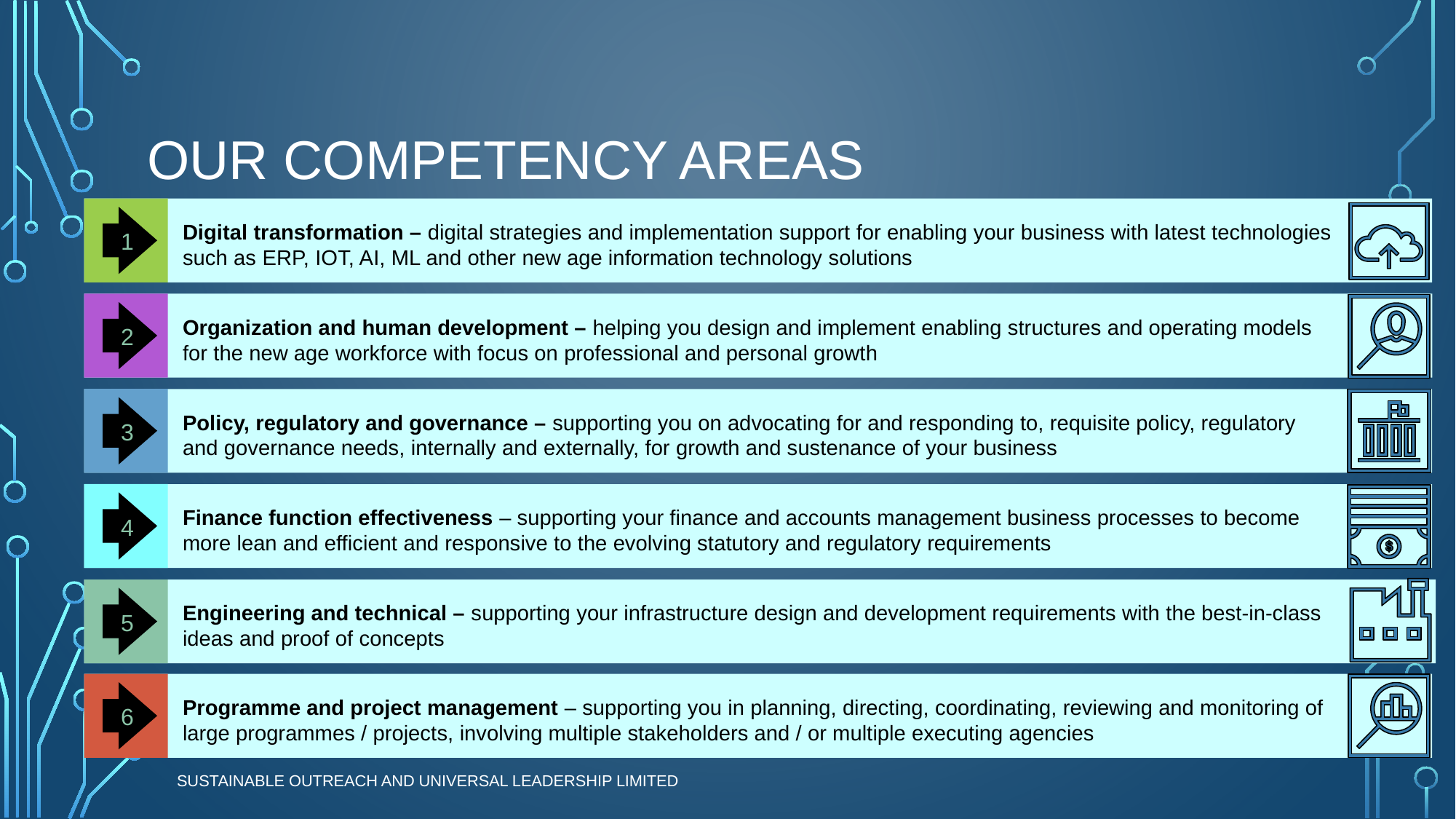

# OUR COMPETENCY AREAS

Digital transformation – digital strategies and implementation support for enabling your business with latest technologies such as ERP, IOT, AI, ML and other new age information technology solutions
1

Organization and human development – helping you design and implement enabling structures and operating models for the new age workforce with focus on professional and personal growth
2

Policy, regulatory and governance – supporting you on advocating for and responding to, requisite policy, regulatory and governance needs, internally and externally, for growth and sustenance of your business
3

Finance function effectiveness – supporting your finance and accounts management business processes to become more lean and efficient and responsive to the evolving statutory and regulatory requirements
4

Engineering and technical – supporting your infrastructure design and development requirements with the best-in-class ideas and proof of concepts
5

Programme and project management – supporting you in planning, directing, coordinating, reviewing and monitoring of large programmes / projects, involving multiple stakeholders and / or multiple executing agencies
6
3

Sustainable Outreach and Universal Leadership Limited